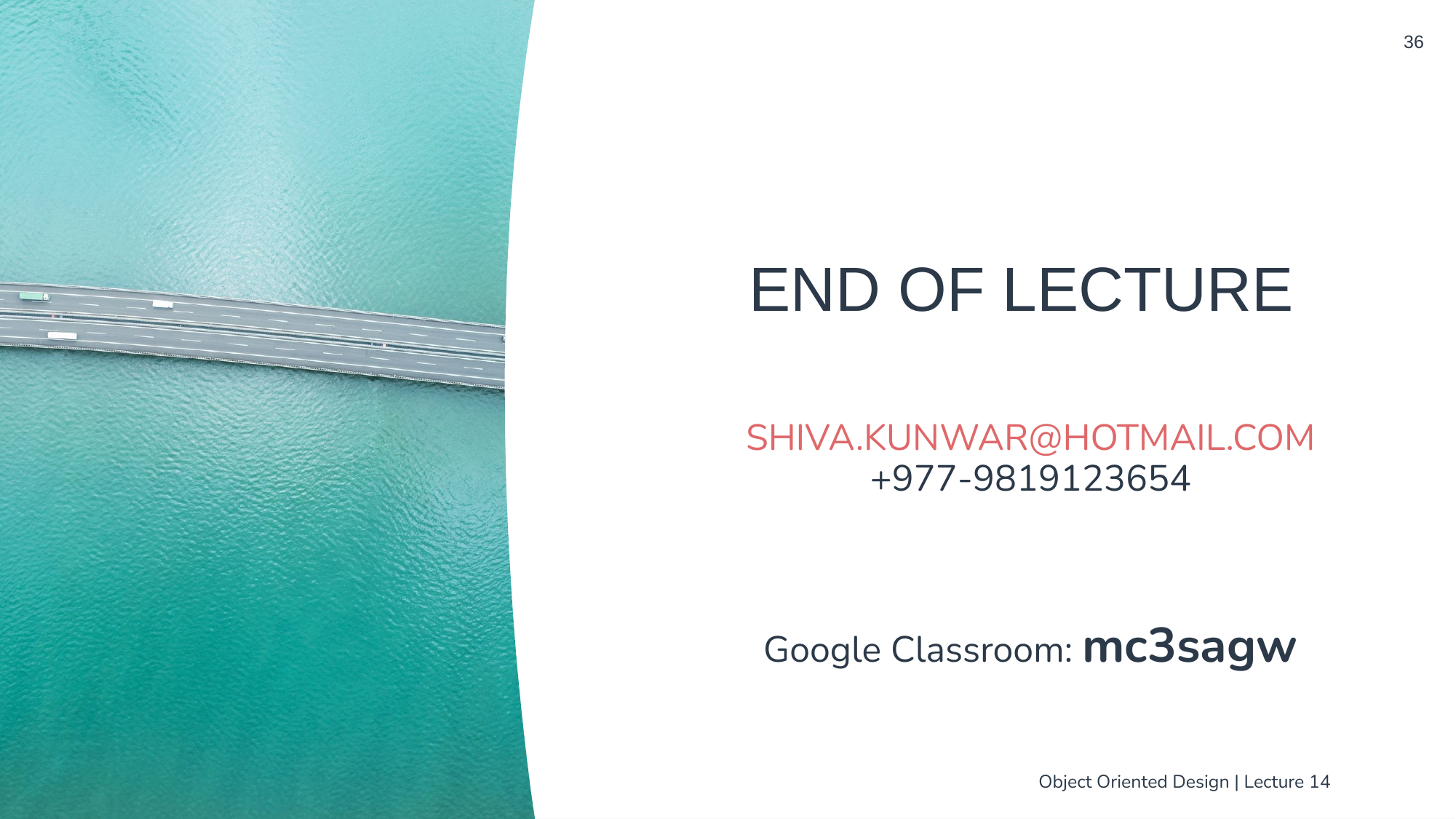

36
Object Oriented Design | Lecture 14